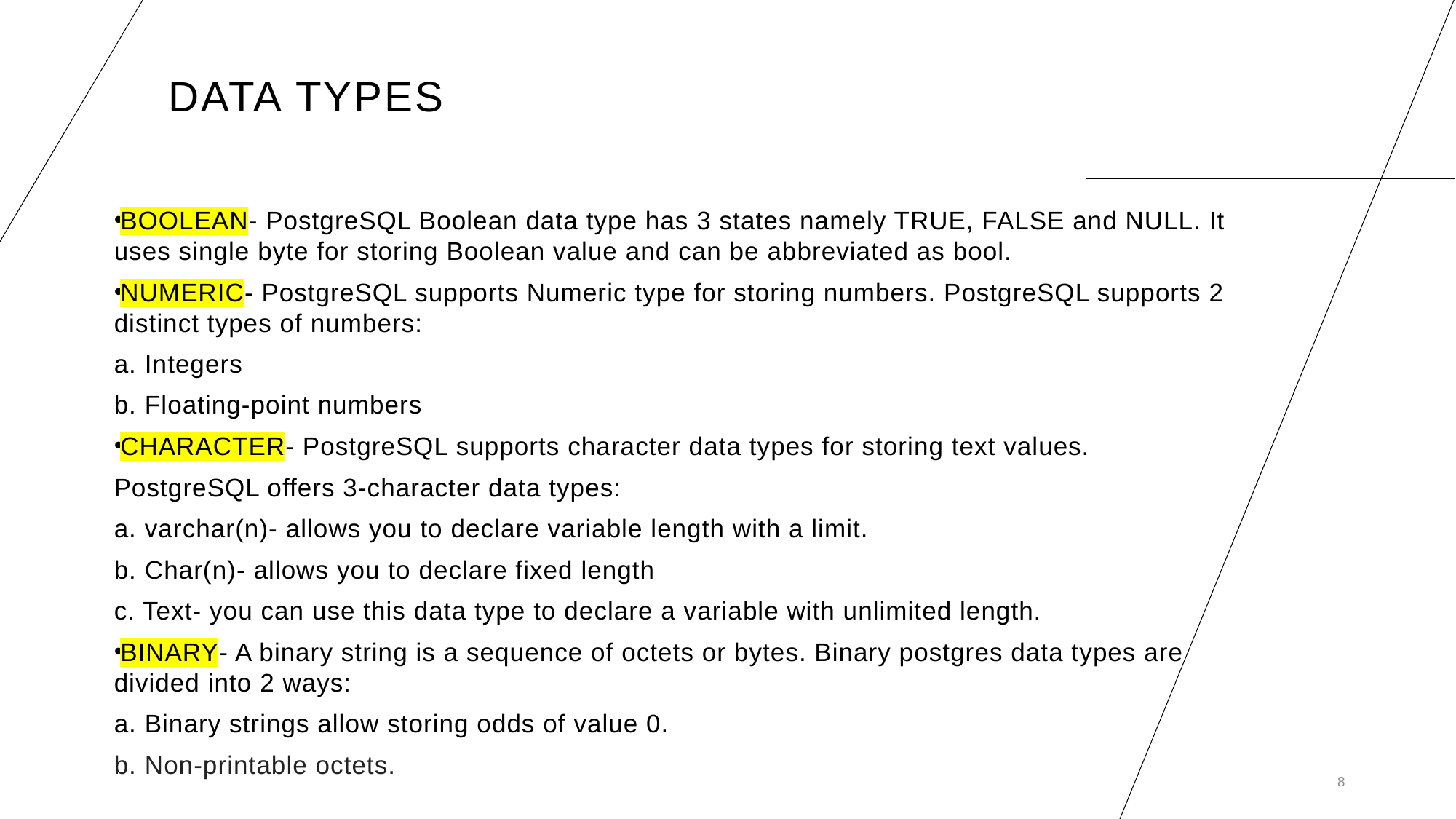

# Data types
BOOLEAN- PostgreSQL Boolean data type has 3 states namely TRUE, FALSE and NULL. It uses single byte for storing Boolean value and can be abbreviated as bool.​
NUMERIC- PostgreSQL supports Numeric type for storing numbers. PostgreSQL supports 2 distinct types of numbers:​
a. Integers​
b. Floating-point numbers​
CHARACTER- PostgreSQL supports character data types for storing text values.
PostgreSQL offers 3-character data types:​
a. varchar(n)- allows you to declare variable length with a limit.​
b. Char(n)- allows you to declare fixed length​
c. Text- you can use this data type to declare a variable with unlimited length.​
BINARY- A binary string is a sequence of octets or bytes. Binary postgres data types are divided into 2 ways:​
a. Binary strings allow storing odds of value 0.​
b. Non-printable octets.​

8